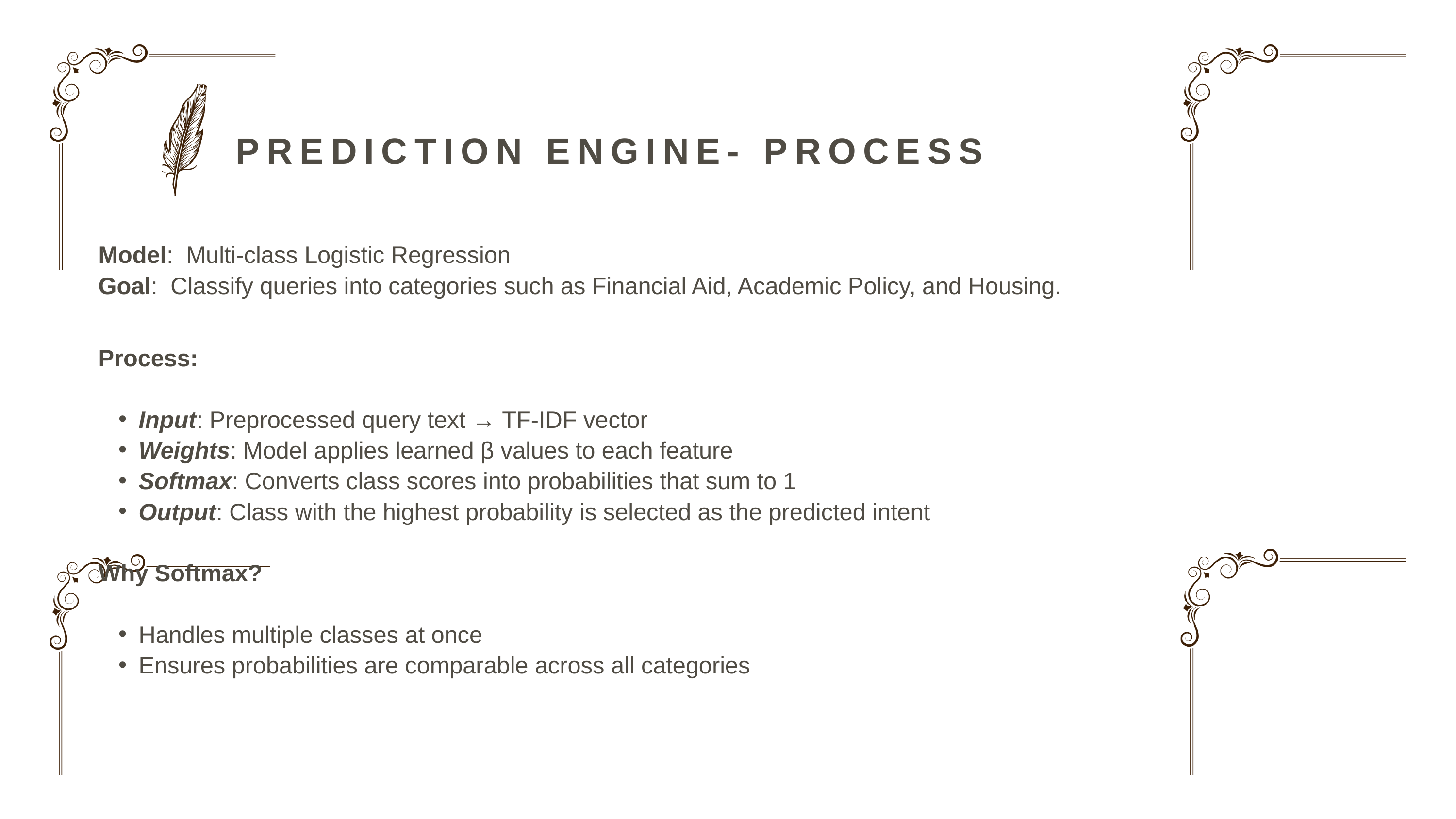

PREDICTION ENGINE- PROCESS
Model:  Multi-class Logistic Regression
Goal:  Classify queries into categories such as Financial Aid, Academic Policy, and Housing.

Process:

Input: Preprocessed query text → TF-IDF vector
Weights: Model applies learned β values to each feature
Softmax: Converts class scores into probabilities that sum to 1
Output: Class with the highest probability is selected as the predicted intent

Why Softmax?

Handles multiple classes at once
Ensures probabilities are comparable across all categories